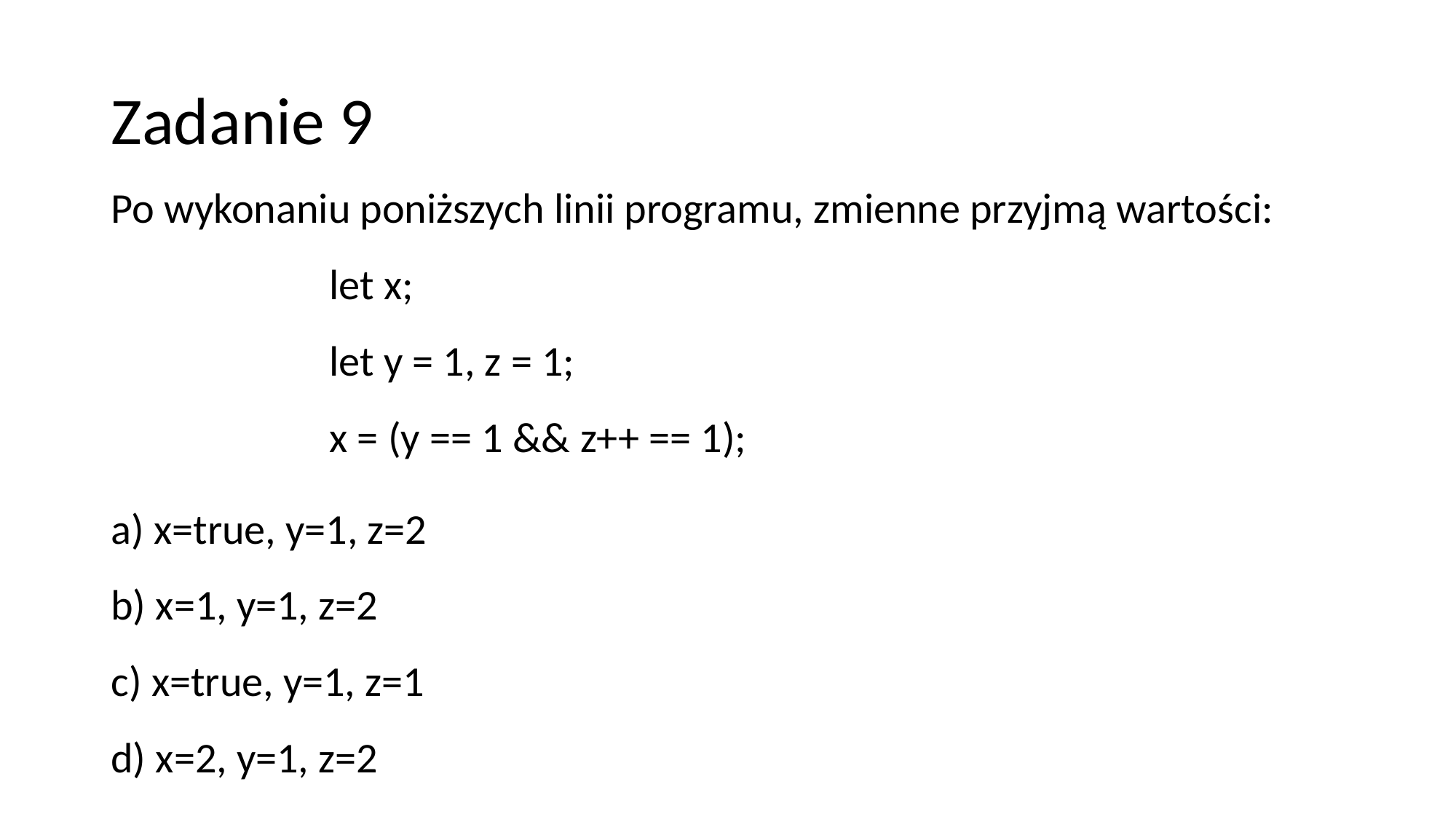

# Zadanie 9
Po wykonaniu poniższych linii programu, zmienne przyjmą wartości:
		let x;
		let y = 1, z = 1;
		x = (y == 1 && z++ == 1);
a) x=true, y=1, z=2
b) x=1, y=1, z=2
c) x=true, y=1, z=1
d) x=2, y=1, z=2